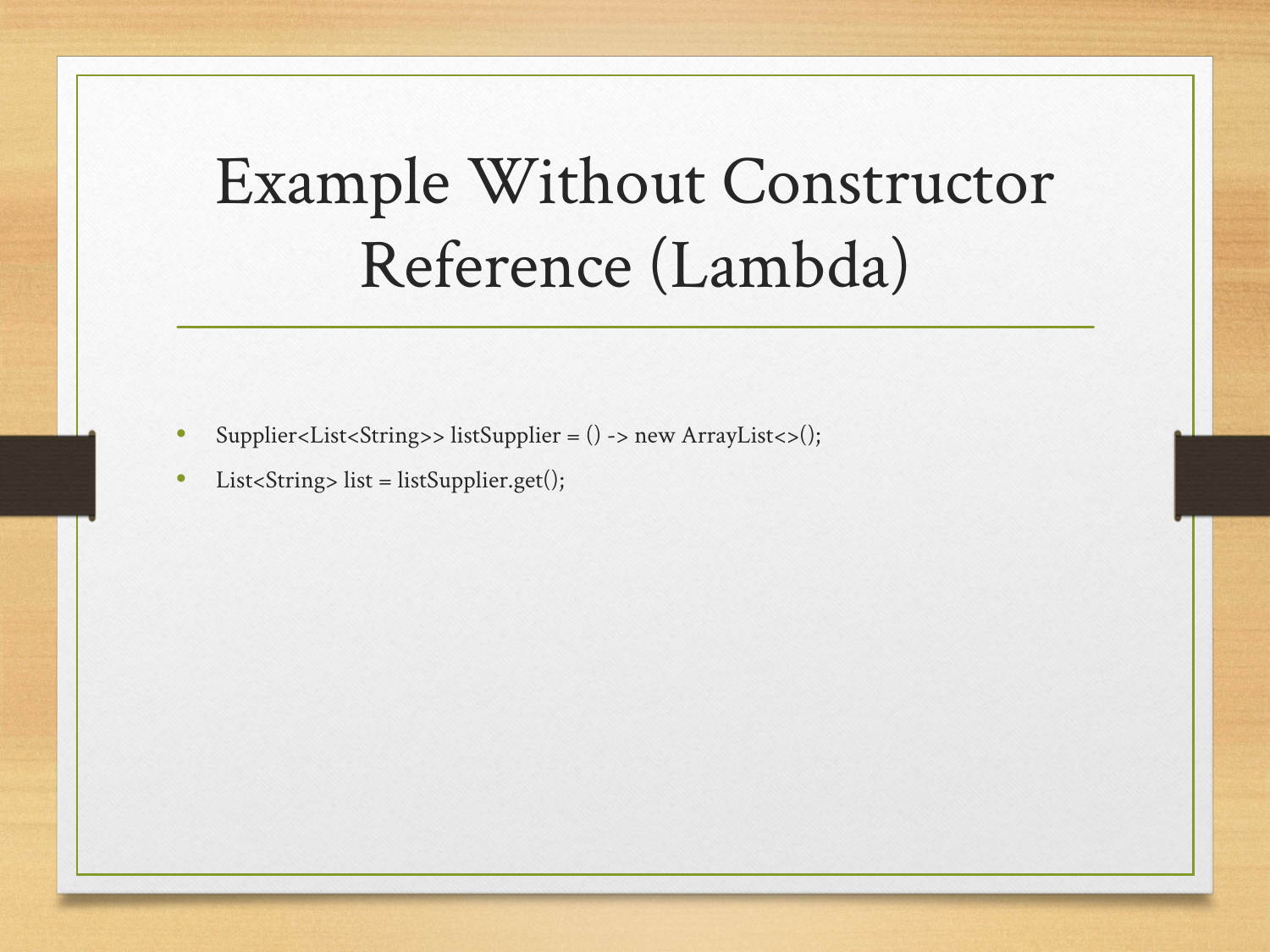

# Example Without Constructor Reference (Lambda)

Supplier<List<String>> listSupplier = () -> new ArrayList<>();
List<String> list = listSupplier.get();